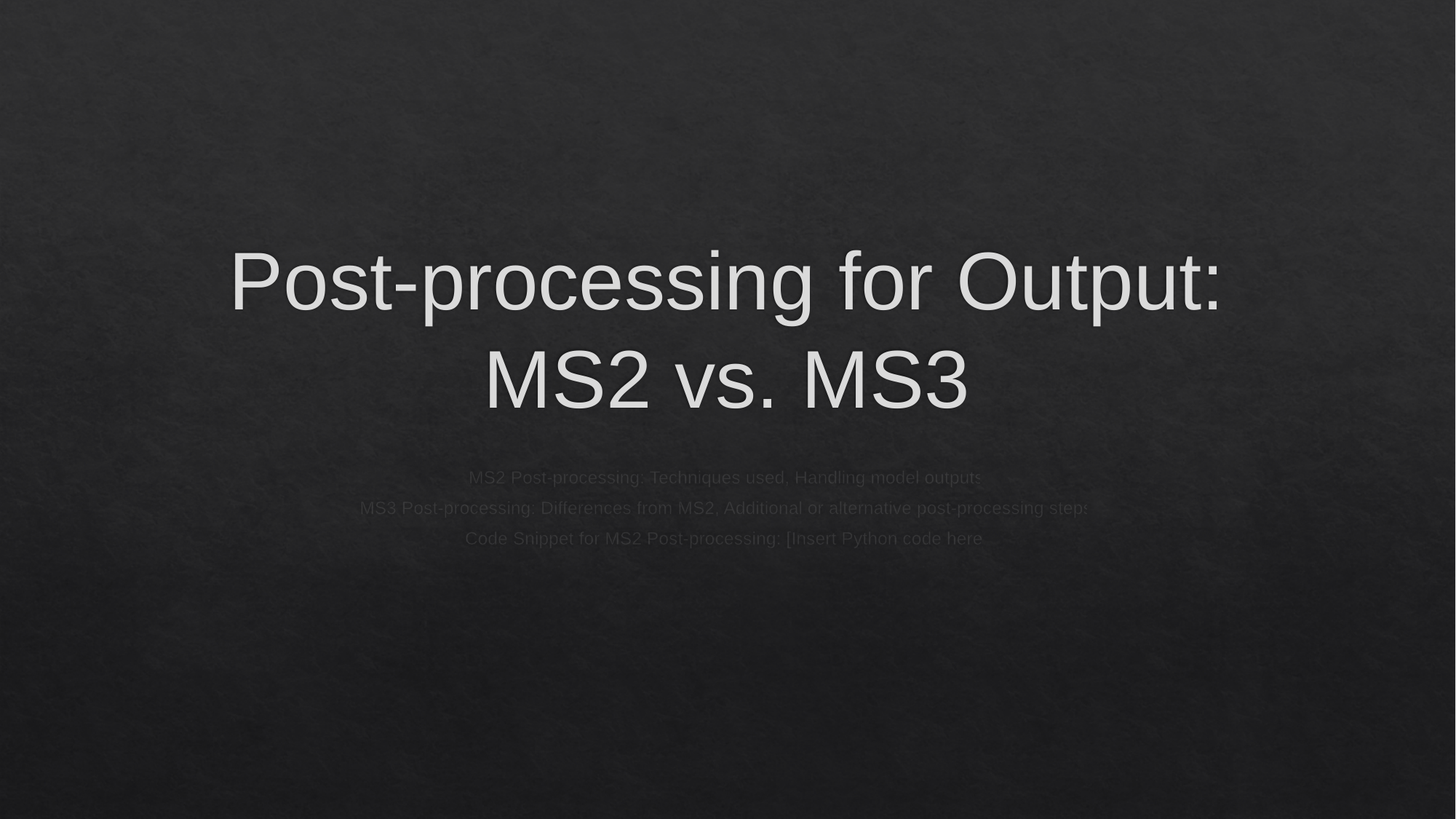

# Post-processing for Output: MS2 vs. MS3

MS2 Post-processing: Techniques used, Handling model outputs
MS3 Post-processing: Differences from MS2, Additional or alternative post-processing steps
Code Snippet for MS2 Post-processing: [Insert Python code here]